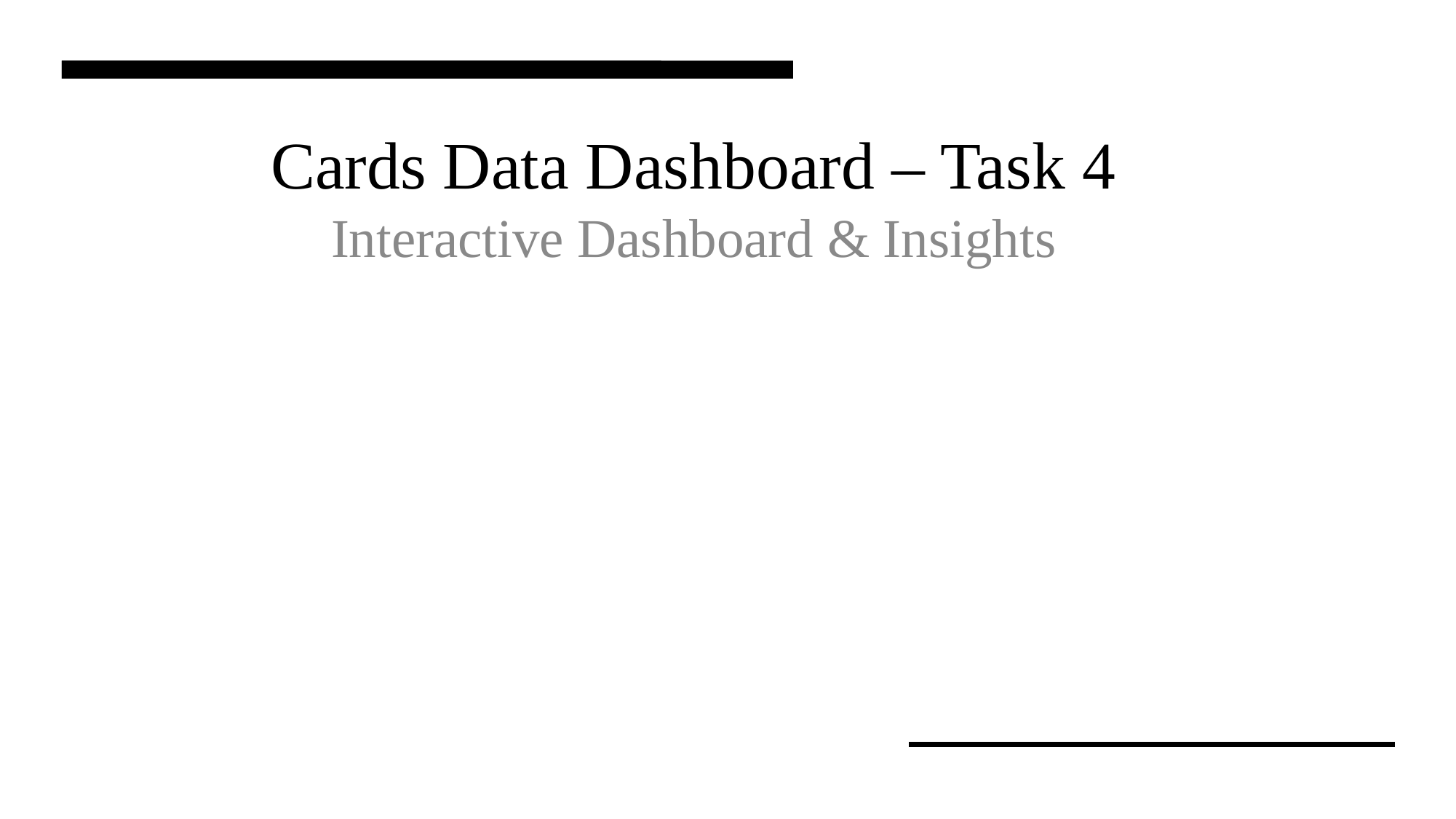

# Cards Data Dashboard – Task 4 Interactive Dashboard & Insights